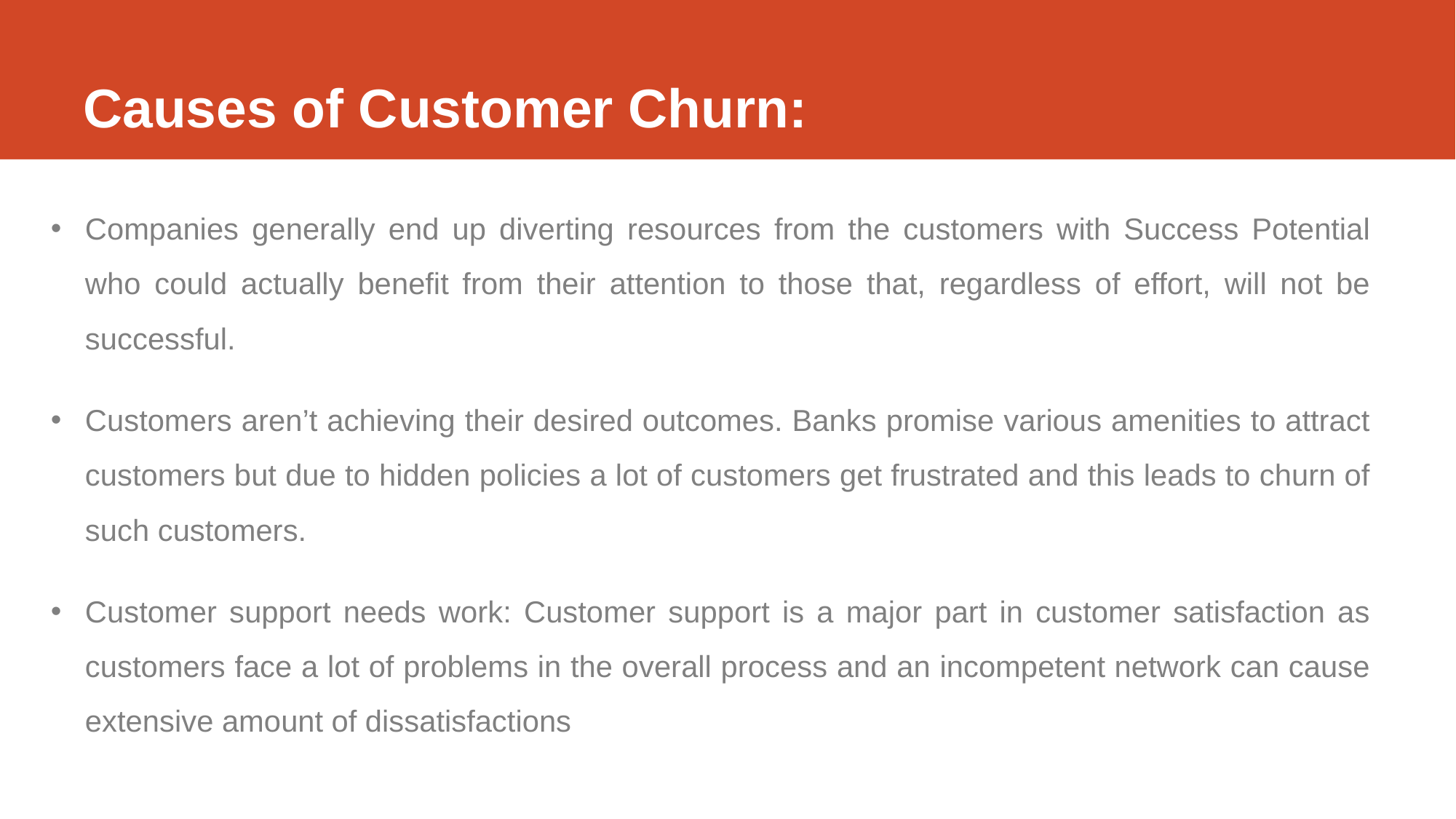

# Causes of Customer Churn:
Companies generally end up diverting resources from the customers with Success Potential who could actually benefit from their attention to those that, regardless of effort, will not be successful.
Customers aren’t achieving their desired outcomes. Banks promise various amenities to attract customers but due to hidden policies a lot of customers get frustrated and this leads to churn of such customers.
Customer support needs work: Customer support is a major part in customer satisfaction as customers face a lot of problems in the overall process and an incompetent network can cause extensive amount of dissatisfactions